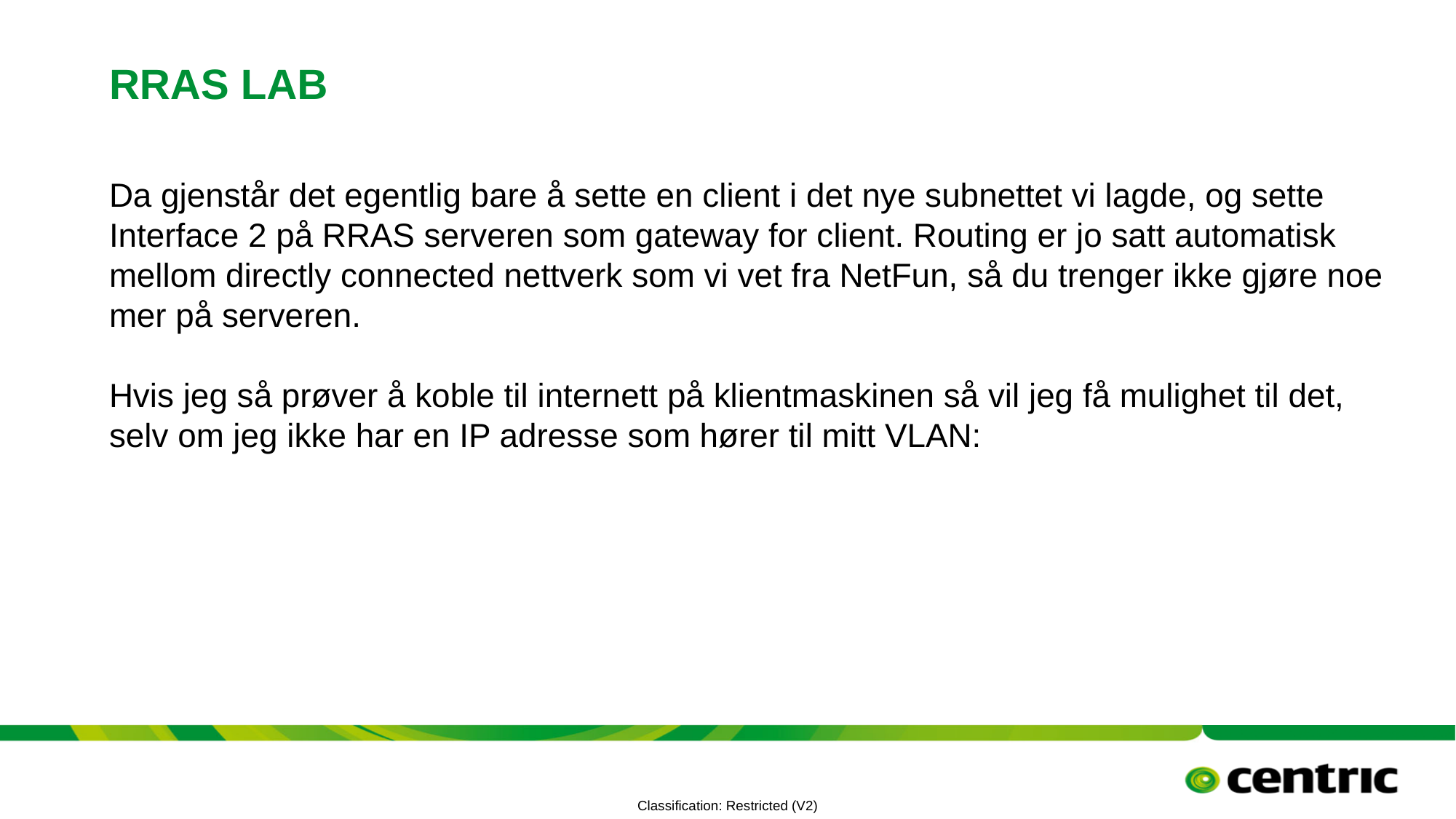

# RRAS lab
Da gjenstår det egentlig bare å sette en client i det nye subnettet vi lagde, og sette Interface 2 på RRAS serveren som gateway for client. Routing er jo satt automatisk mellom directly connected nettverk som vi vet fra NetFun, så du trenger ikke gjøre noe mer på serveren.

Hvis jeg så prøver å koble til internett på klientmaskinen så vil jeg få mulighet til det, selv om jeg ikke har en IP adresse som hører til mitt VLAN: